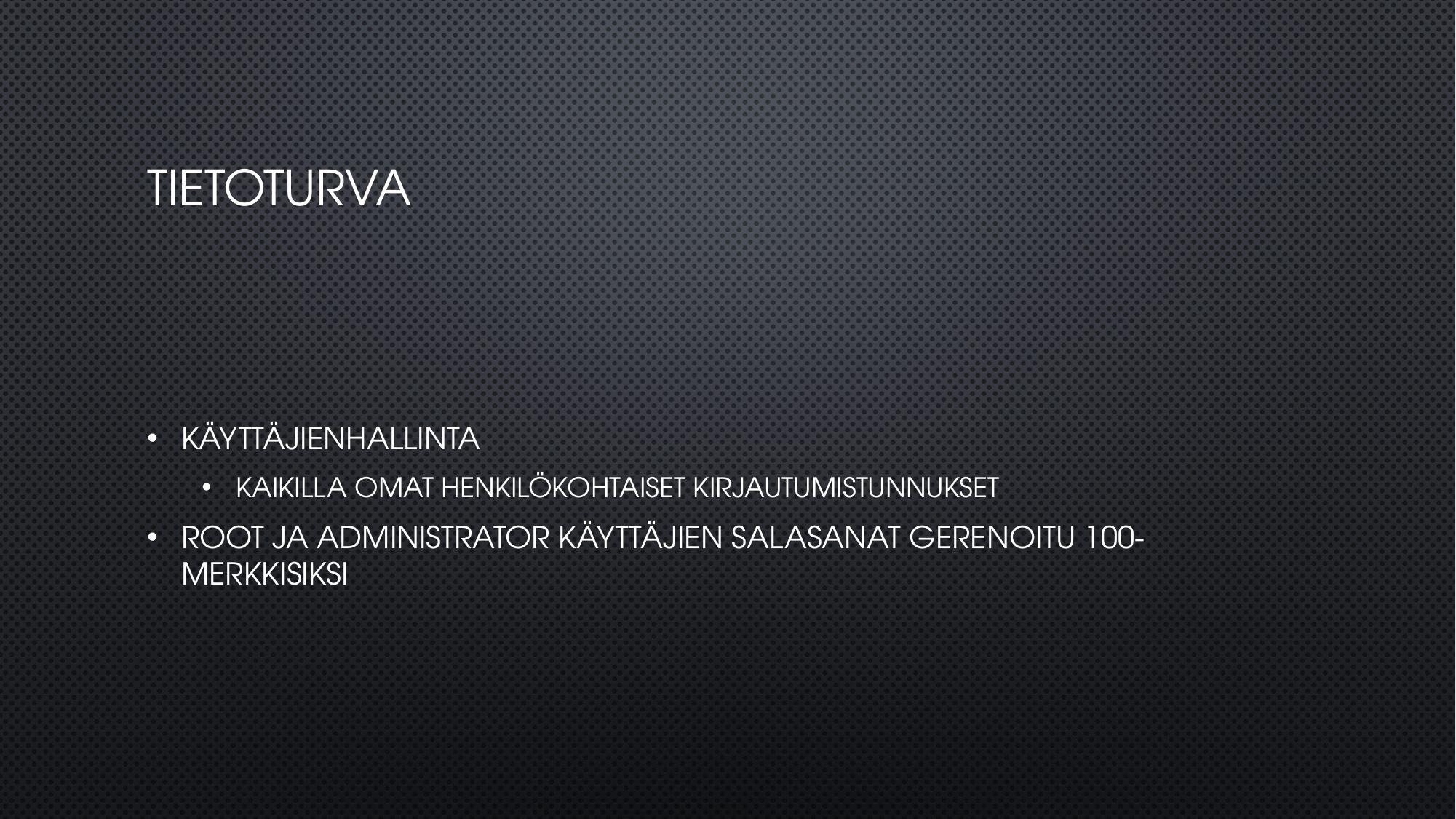

# tietoturva
Käyttäjienhallinta
Kaikilla omat henkilökohtaiset kirjautumistunnukset
Root ja Administrator käyttäjien salasanat gerenoitu 100-merkkisiksi